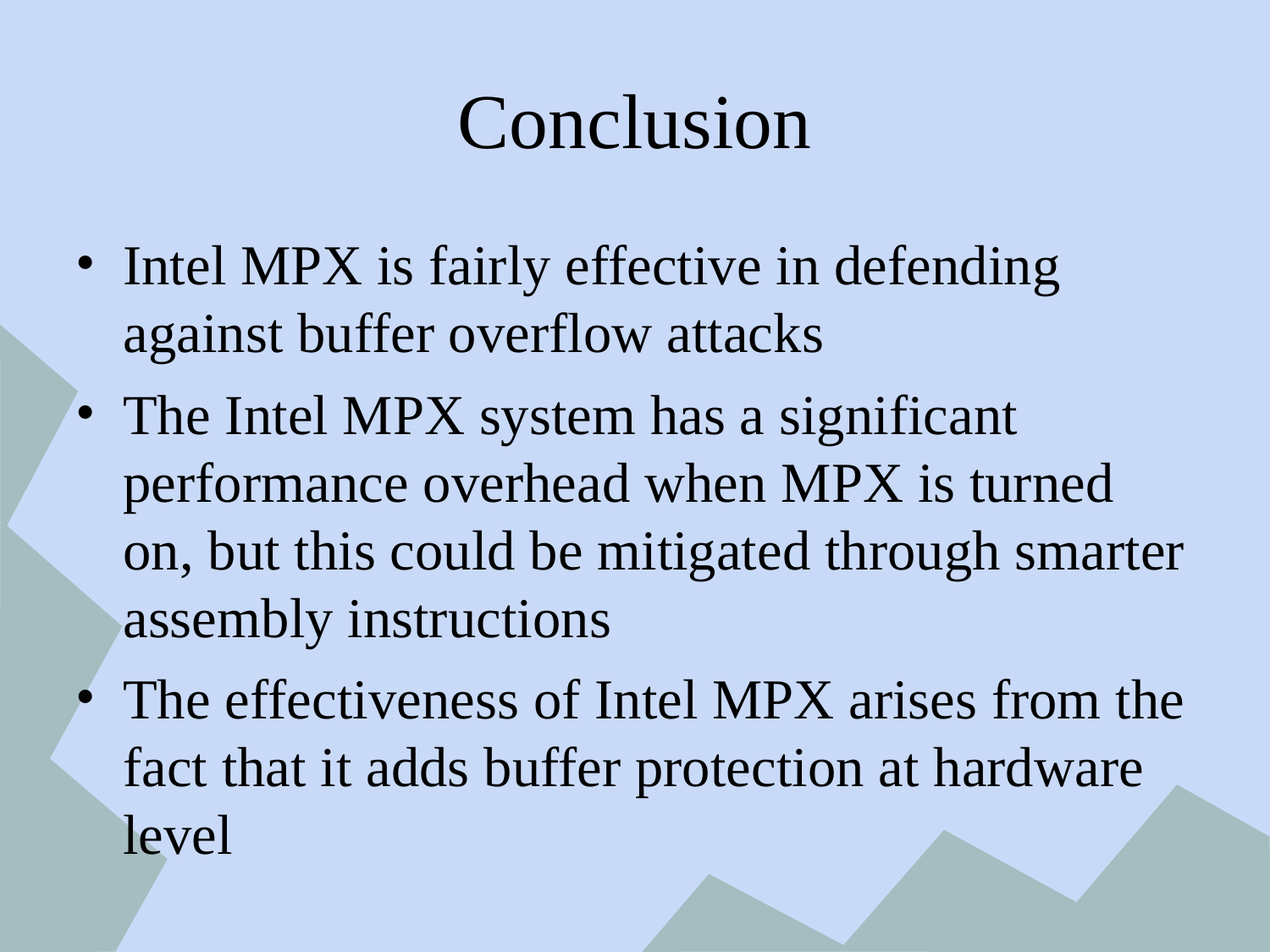

# Conclusion
Intel MPX is fairly effective in defending against buffer overflow attacks
The Intel MPX system has a significant performance overhead when MPX is turned on, but this could be mitigated through smarter assembly instructions
The effectiveness of Intel MPX arises from the fact that it adds buffer protection at hardware level